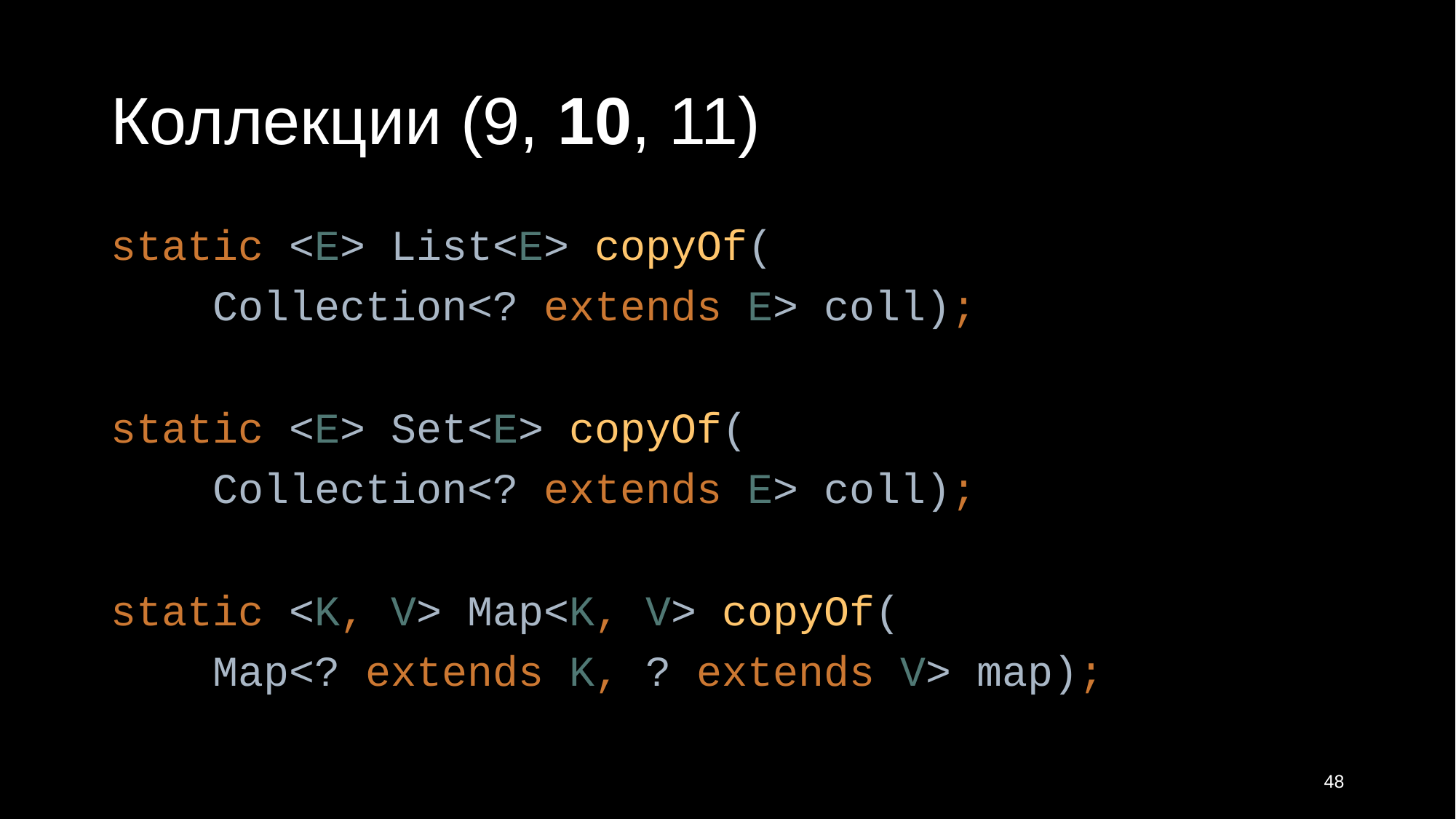

# Коллекции (9, 10, 11)
static <E> List<E> copyOf(
    Collection<? extends E> coll);

static <E> Set<E> copyOf(
    Collection<? extends E> coll);

static <K, V> Map<K, V> copyOf(
    Map<? extends K, ? extends V> map);
48